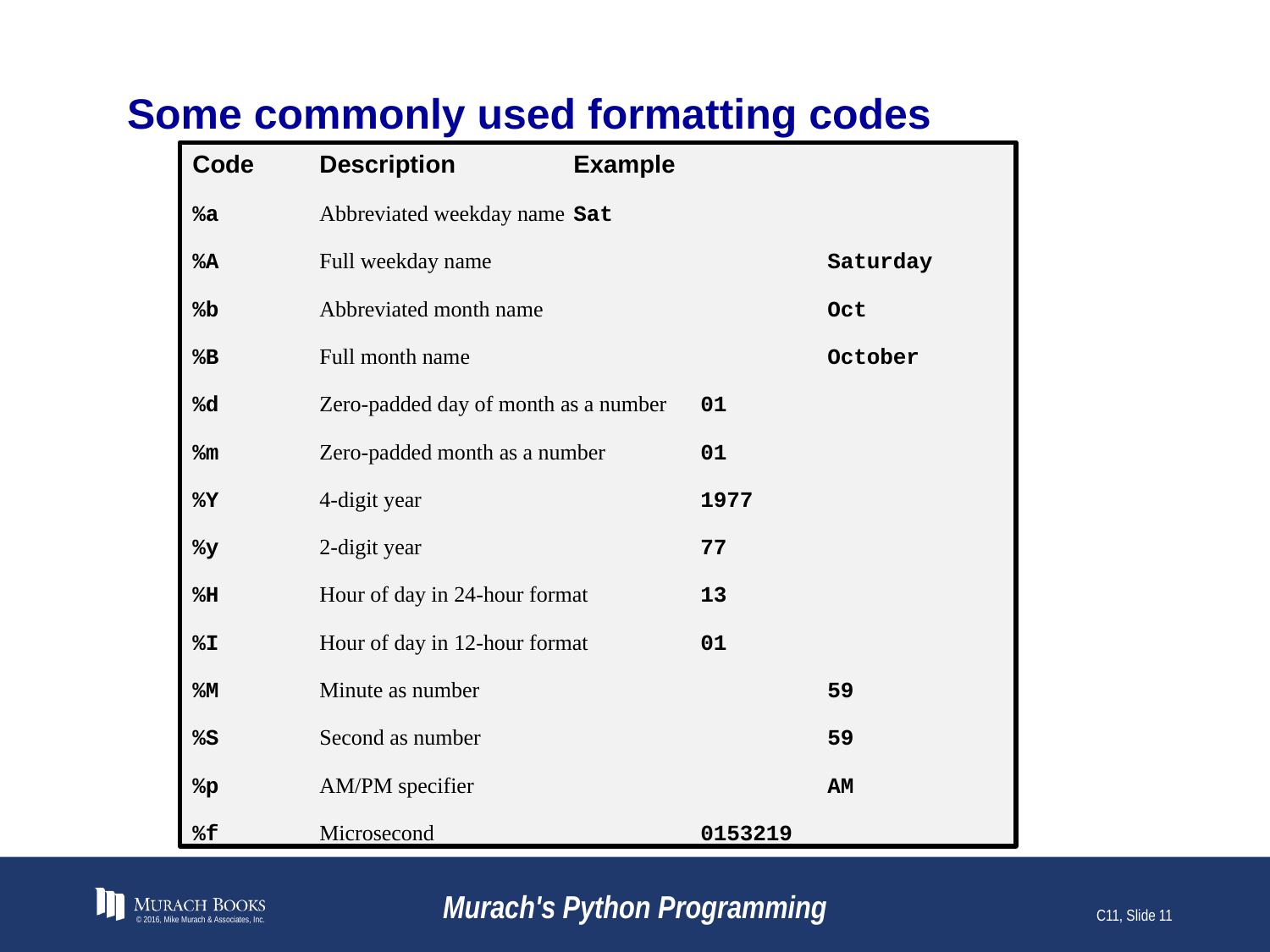

# Some commonly used formatting codes
Code	Description	Example
%a	Abbreviated weekday name	Sat
%A	Full weekday name			Saturday
%b	Abbreviated month name			Oct
%B	Full month name			October
%d	Zero-padded day of month as a number	01
%m	Zero-padded month as a number	01
%Y	4-digit year			1977
%y	2-digit year			77
%H	Hour of day in 24-hour format	13
%I	Hour of day in 12-hour format	01
%M	Minute as number			59
%S	Second as number			59
%p	AM/PM specifier			AM
%f	Microsecond			0153219

© 2016, Mike Murach & Associates, Inc.
Murach's Python Programming

C11, Slide 11